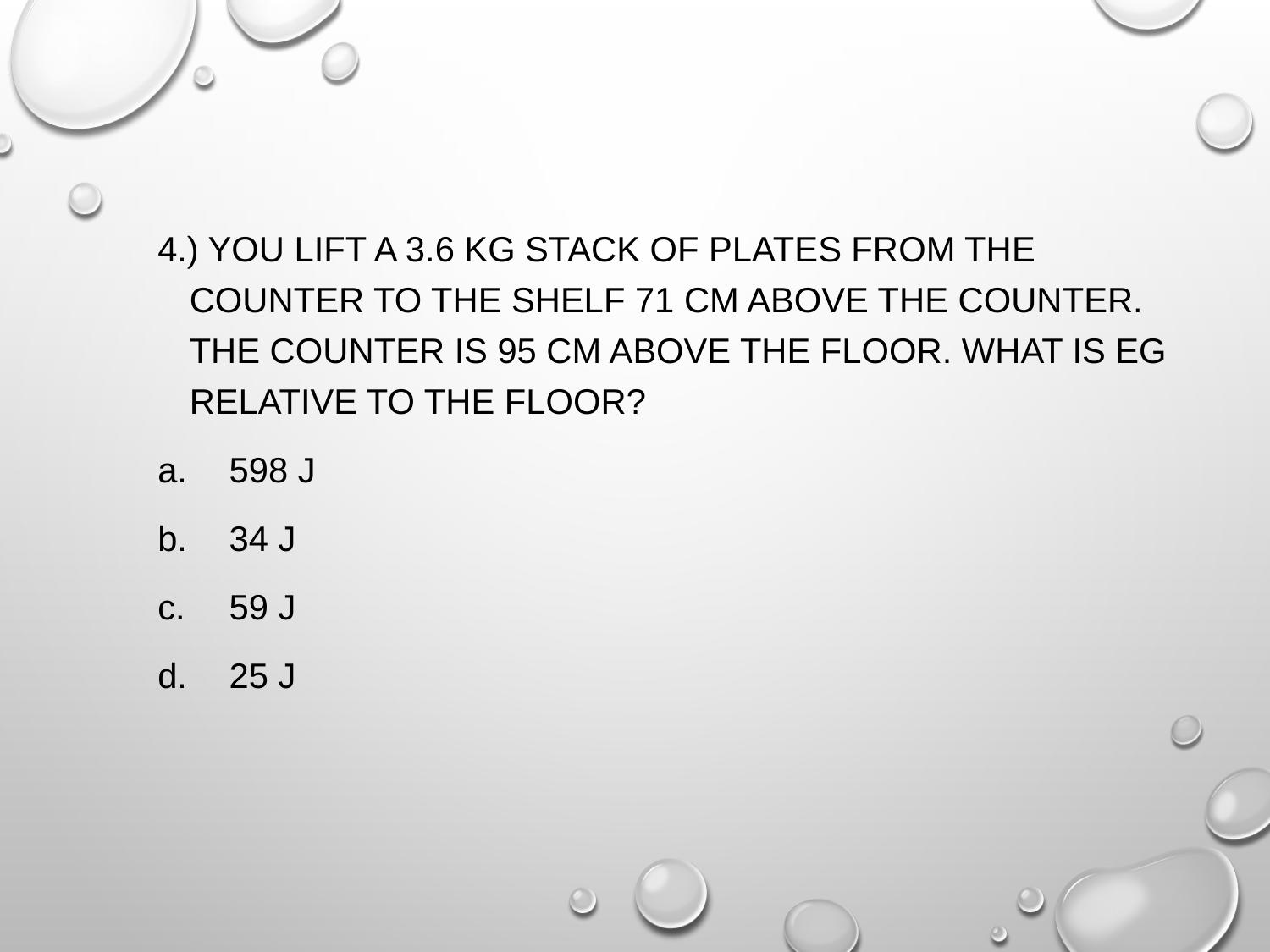

4.) You lift a 3.6 kg stack of plates from the counter to the shelf 71 cm above the counter. The counter is 95 cm above the floor. What is Eg relative to the floor?
598 J
34 J
59 J
25 J